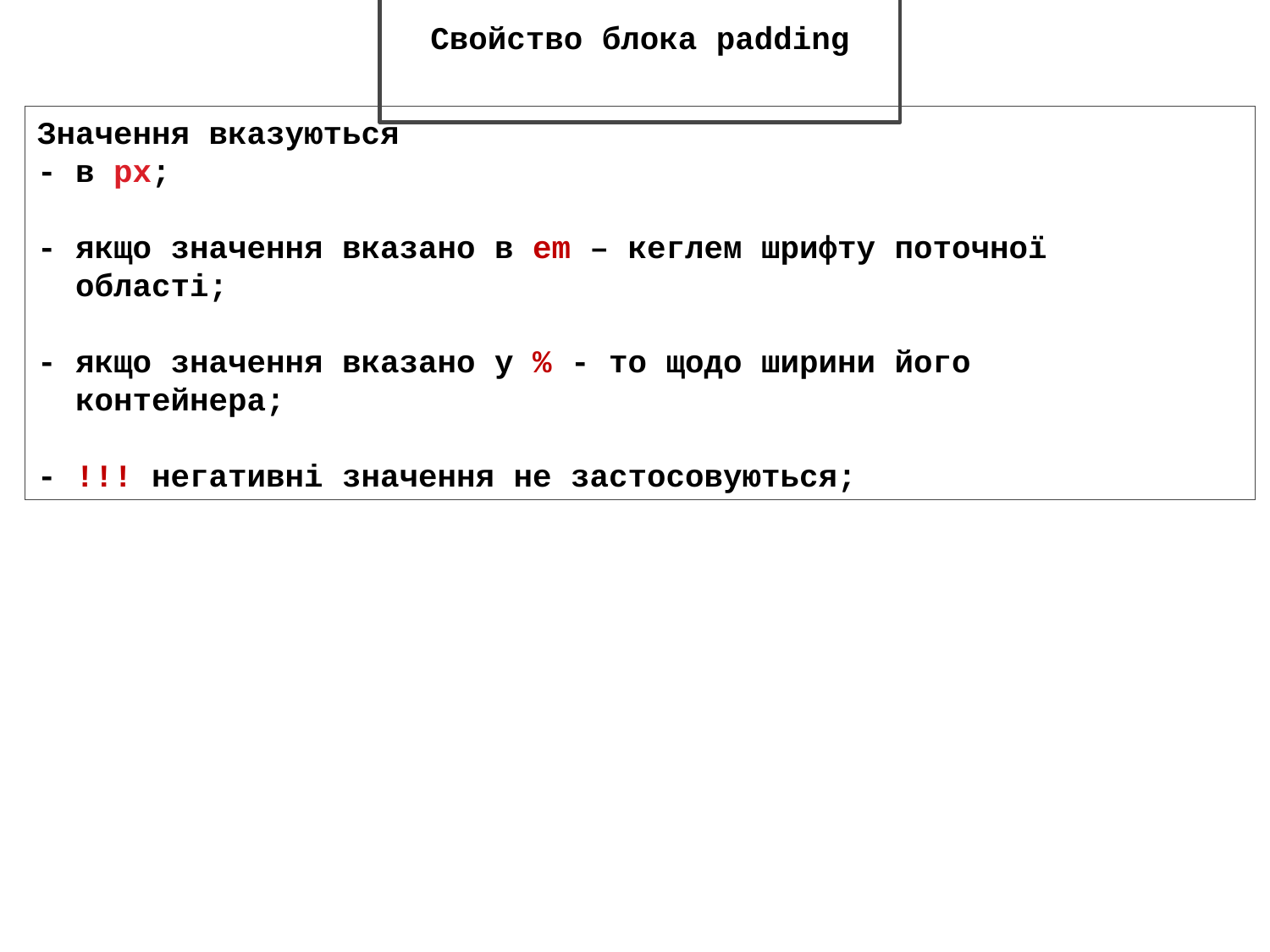

# Свойство блока padding
Значення вказуються
- в px;

- якщо значення вказано в em – кеглем шрифту поточної
  області;

- якщо значення вказано у % - то щодо ширини його
  контейнера;

- !!! негативні значення не застосовуються;